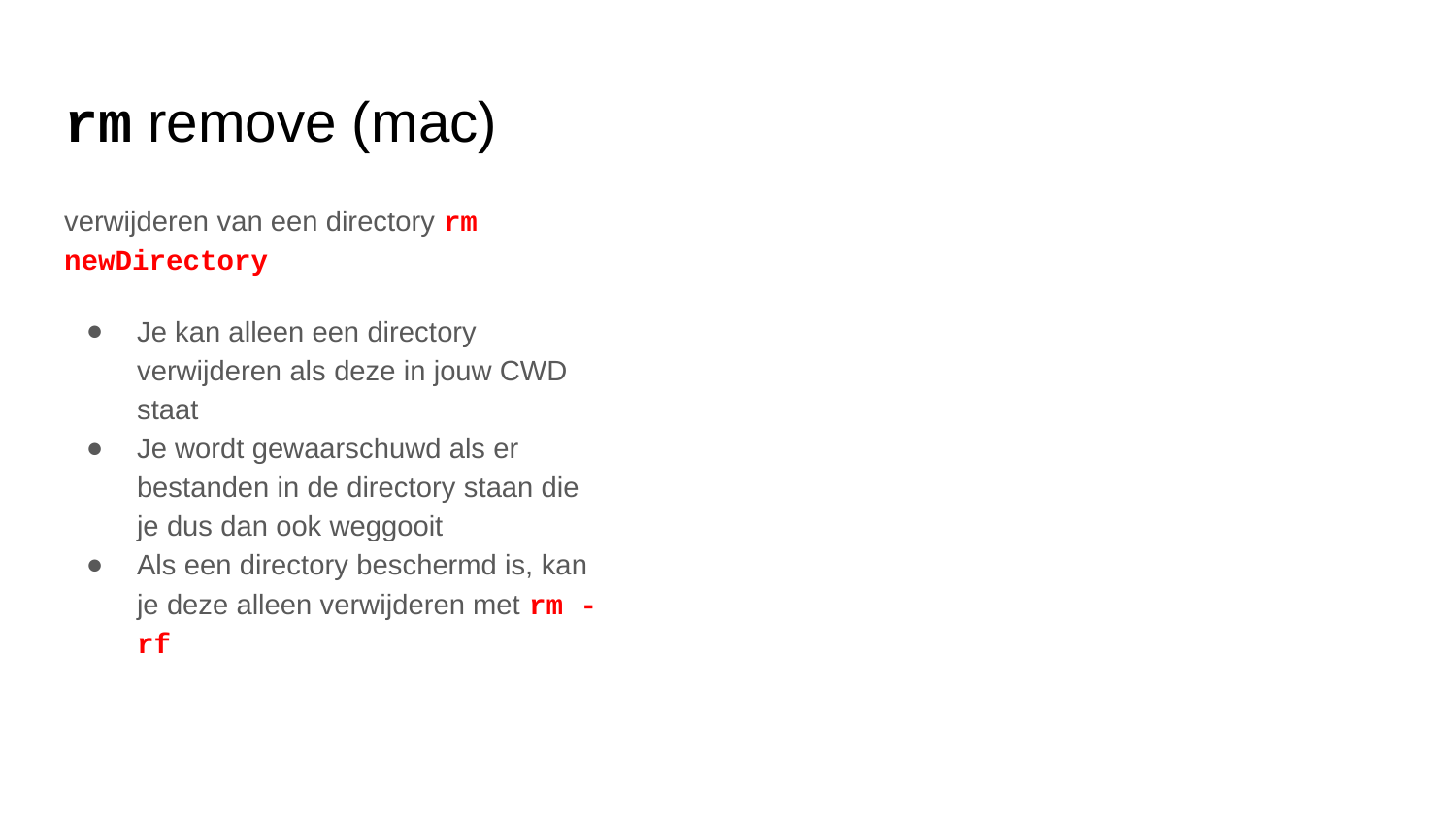

# rm remove (mac)
verwijderen van een directory rm newDirectory
Je kan alleen een directory verwijderen als deze in jouw CWD staat
Je wordt gewaarschuwd als er bestanden in de directory staan die je dus dan ook weggooit
Als een directory beschermd is, kan je deze alleen verwijderen met rm -rf